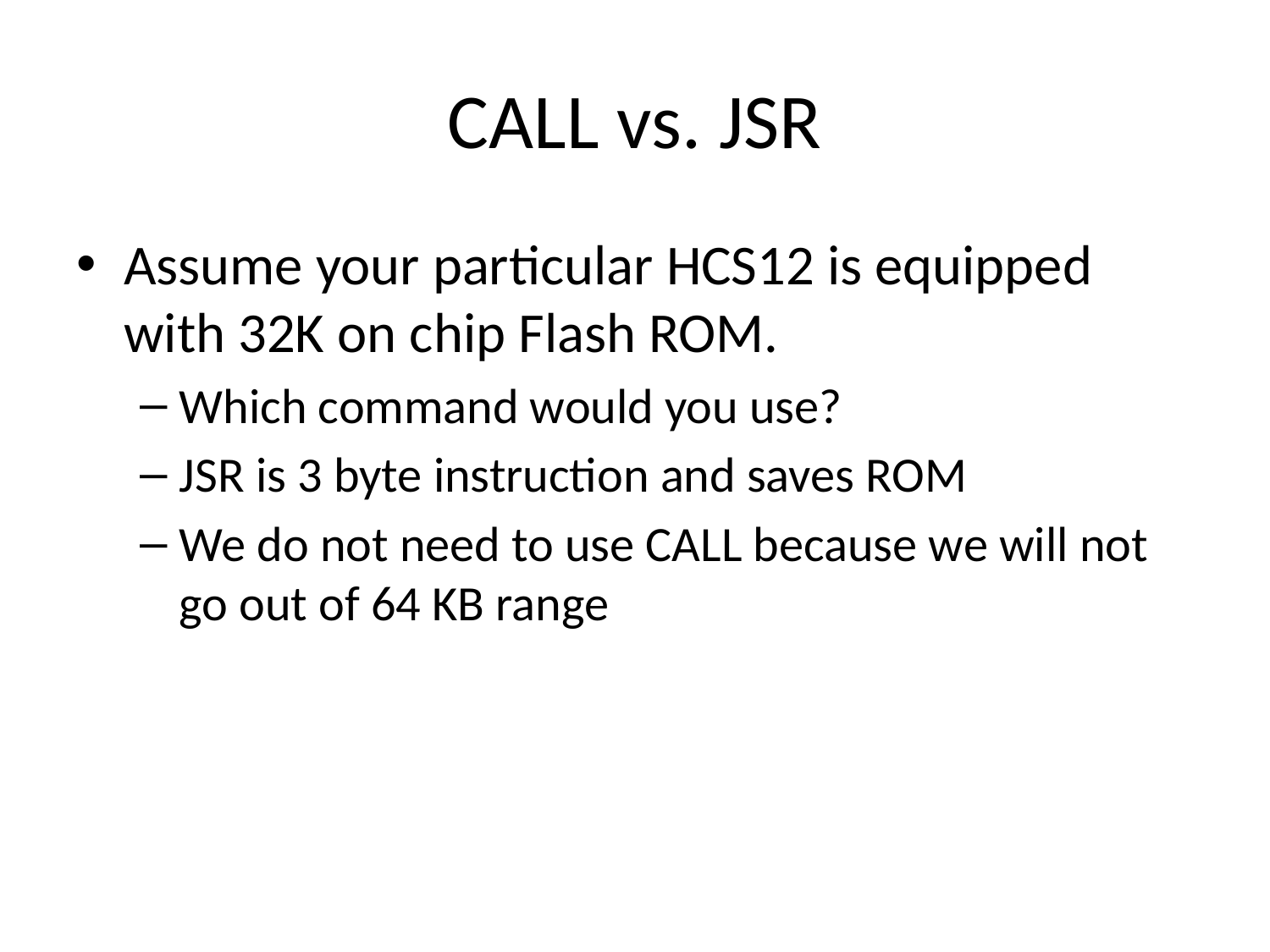

# CALL vs. JSR
Assume your particular HCS12 is equipped with 32K on chip Flash ROM.
Which command would you use?
JSR is 3 byte instruction and saves ROM
We do not need to use CALL because we will not go out of 64 KB range